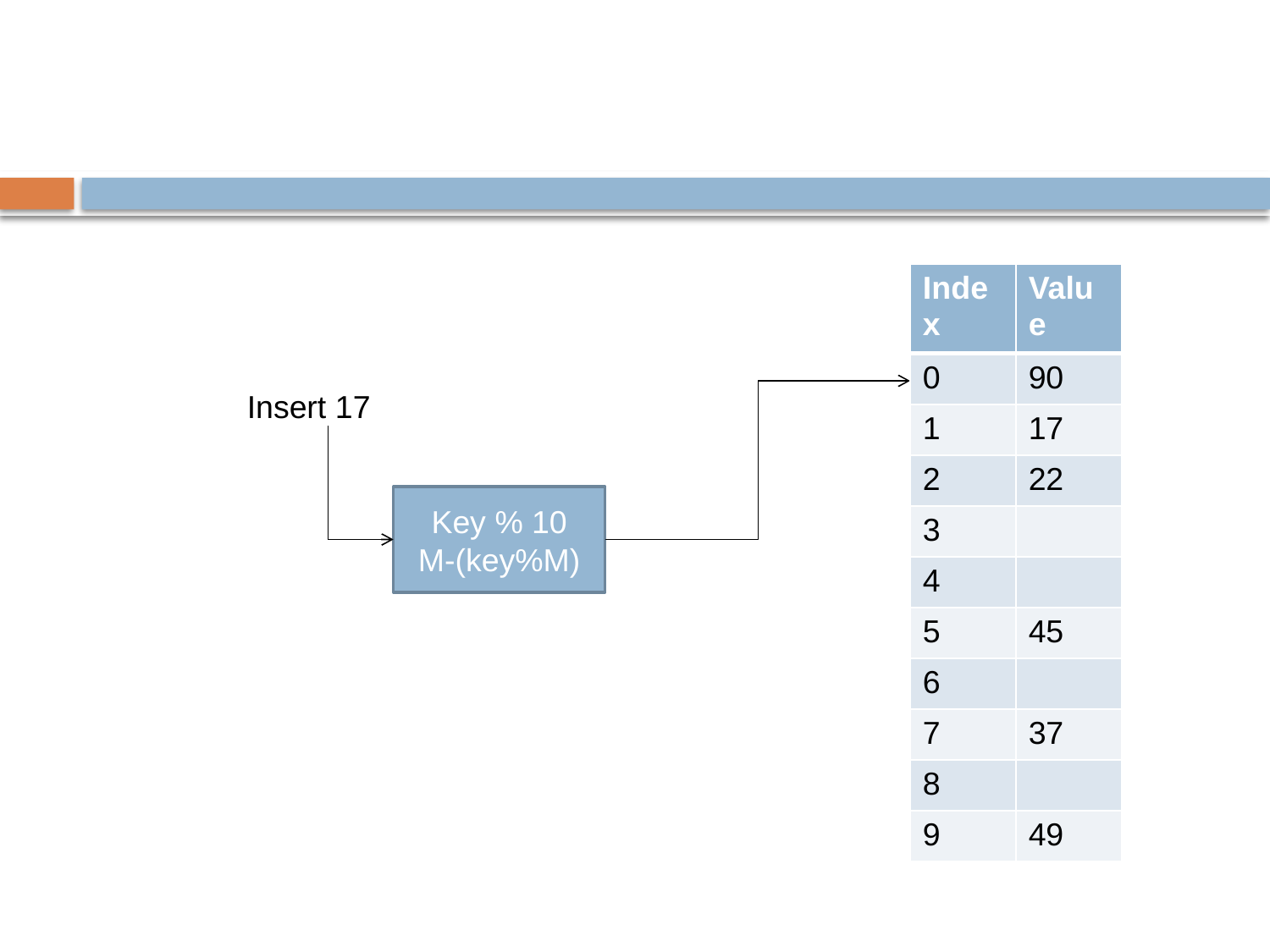

#

| Index | Value |
| --- | --- |
| 0 | 90 |
| 1 | 17 |
| 2 | 22 |
| 3 |  |
| 4 |  |
| 5 | 45 |
| 6 |  |
| 7 | 37 |
| 8 |  |
| 9 | 49 |
Insert 17

Key % 10
M-(key%M)